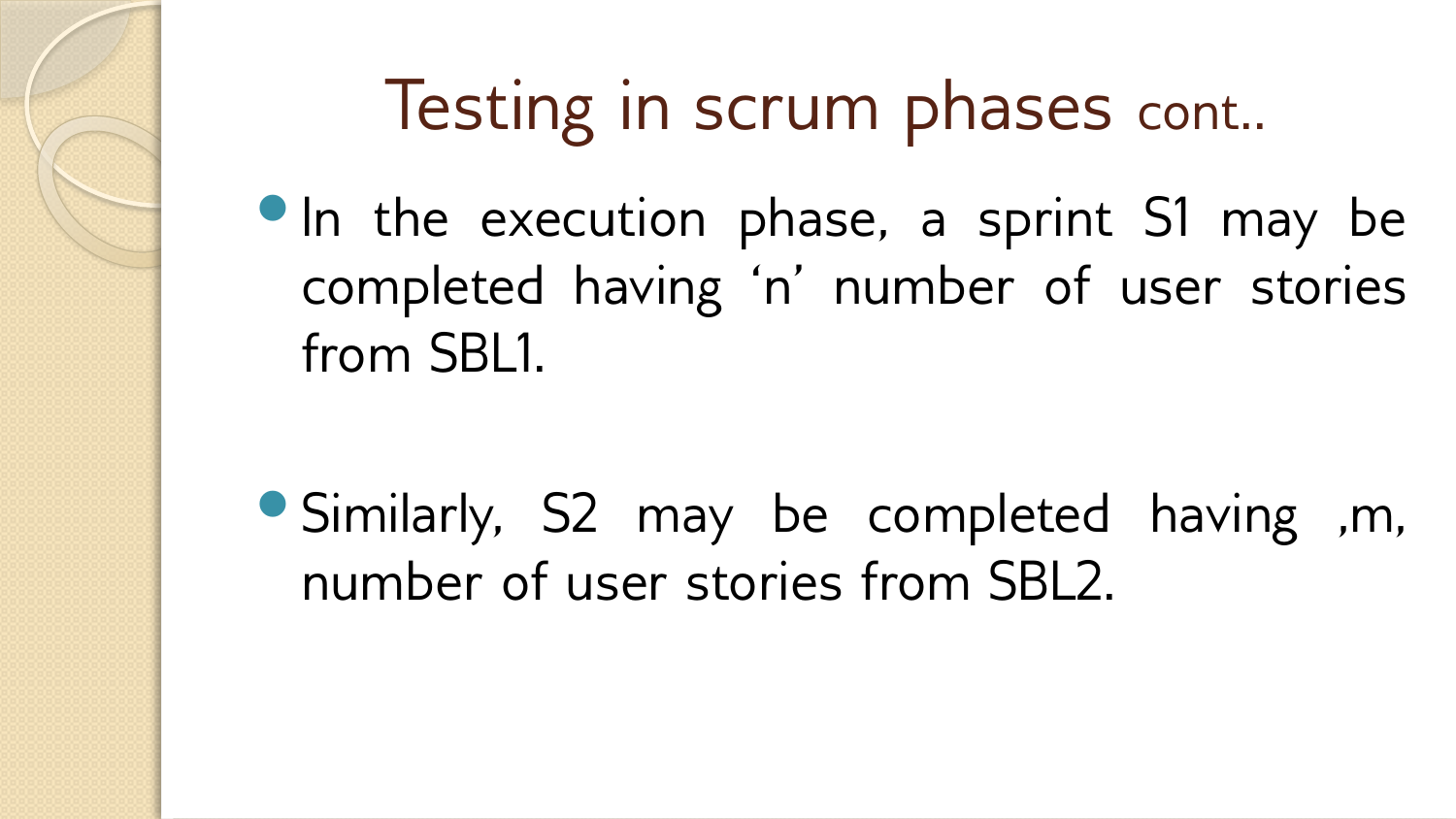

# Testing in scrum phases cont..
In the execution phase, a sprint S1 may be completed having ‘n’ number of user stories from SBL1.

Similarly, S2 may be completed having ,m, number of user stories from SBL2.